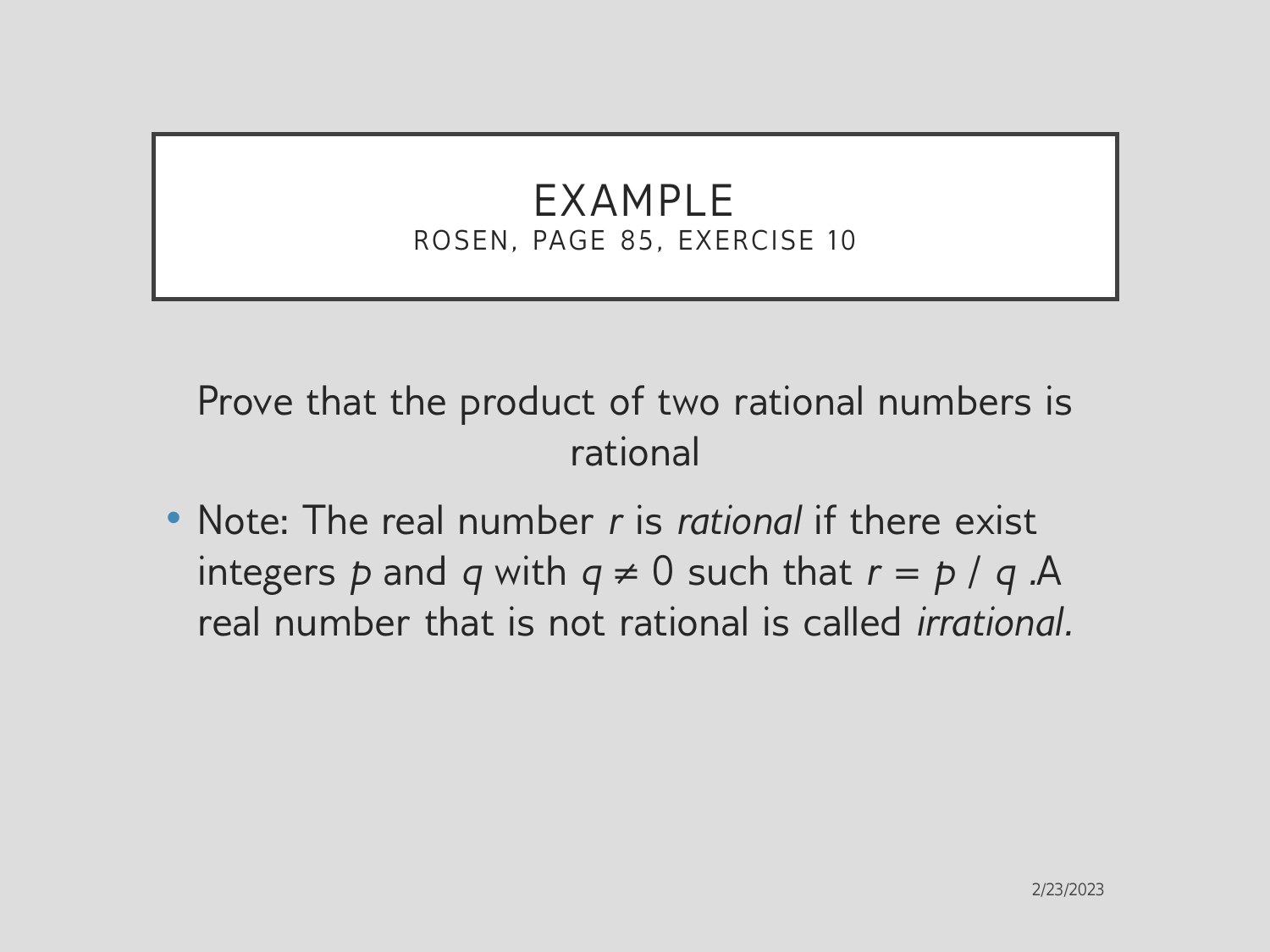

# Example Rosen, page 85, exercise 10
Prove that the product of two rational numbers is rational
Note: The real number r is rational if there exist integers p and q with q ≠ 0 such that r = p / q .A real number that is not rational is called irrational.
2/23/2023